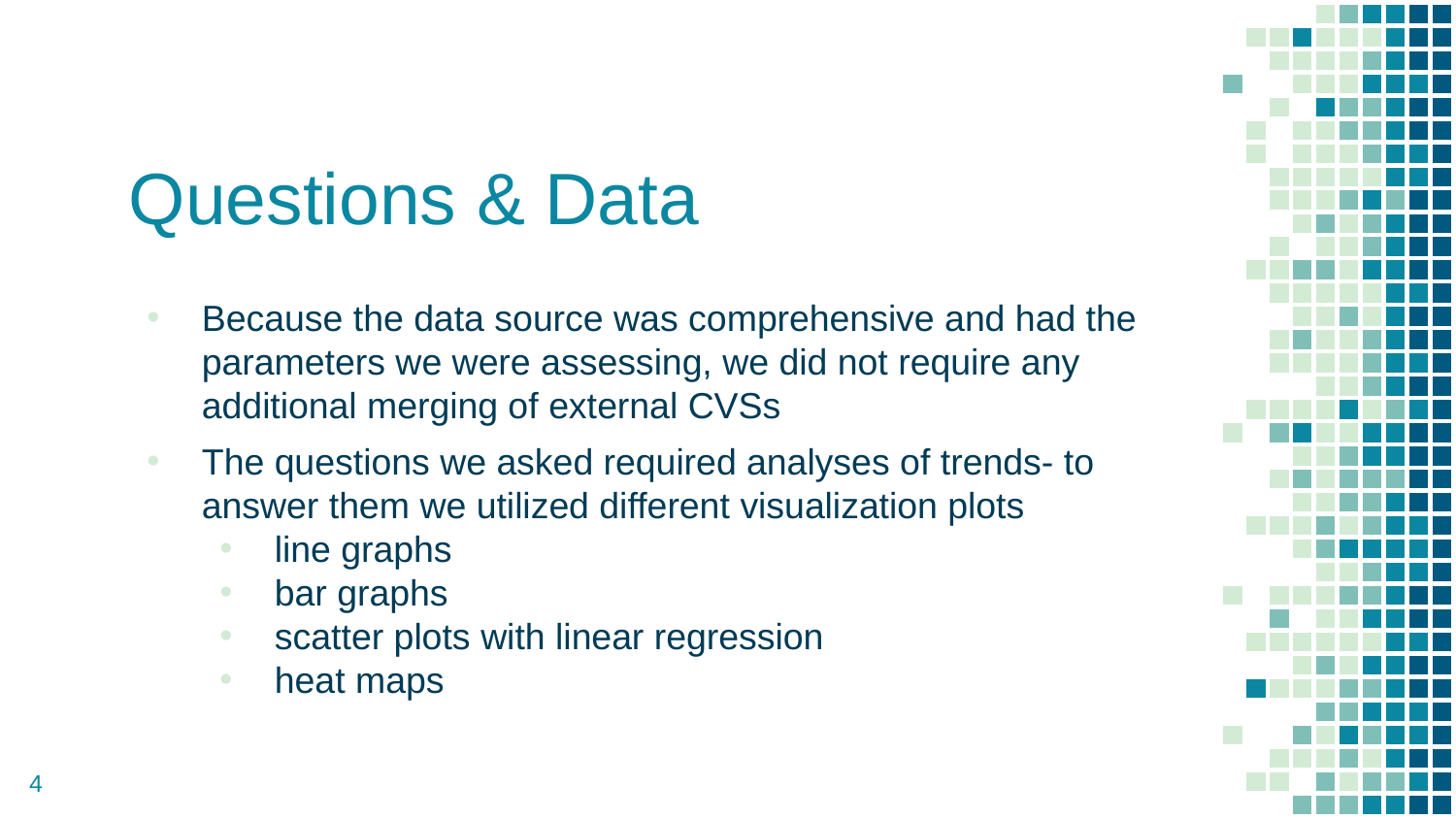

# Questions & Data
Because the data source was comprehensive and had the parameters we were assessing, we did not require any additional merging of external CVSs
The questions we asked required analyses of trends- to answer them we utilized different visualization plots
line graphs
bar graphs
scatter plots with linear regression
heat maps

4